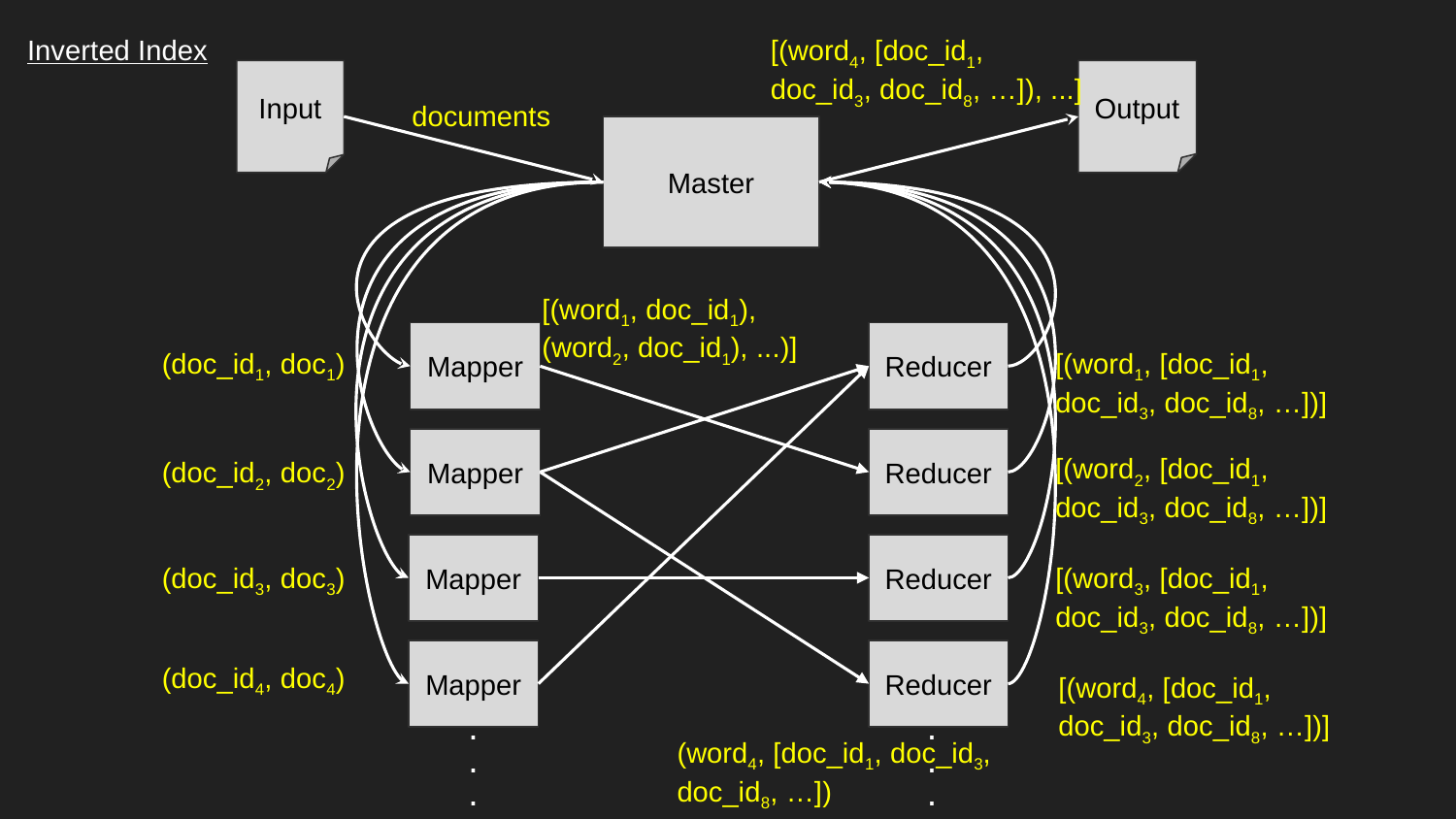

Inverted Index
[(word4, [doc_id1, doc_id3, doc_id8, …]), ...]
Input
Output
documents
Master
[(word1, doc_id1), (word2, doc_id1), ...)]
Mapper
Mapper
Mapper
Mapper
.
.
.
Reducer
Reducer
Reducer
Reducer
.
.
.
(doc_id1, doc1)
(doc_id2, doc2)
(doc_id3, doc3)
(doc_id4, doc4)
[(word1, [doc_id1, doc_id3, doc_id8, …])]
[(word2, [doc_id1, doc_id3, doc_id8, …])]
[(word3, [doc_id1, doc_id3, doc_id8, …])]
[(word4, [doc_id1, doc_id3, doc_id8, …])]
(word4, [doc_id1, doc_id3, doc_id8, …])